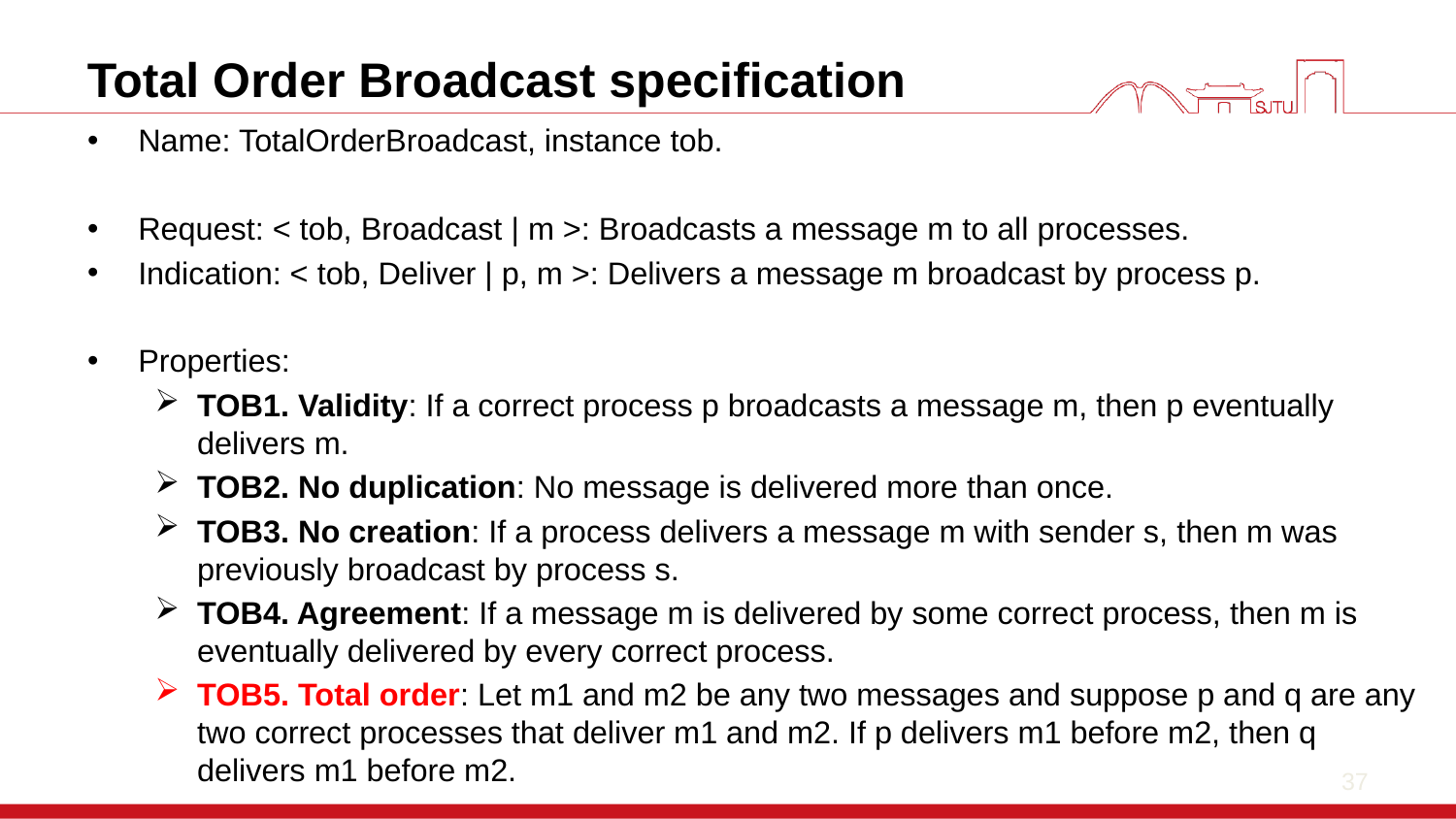

37
# Total Order Broadcast specification
Name: TotalOrderBroadcast, instance tob.

Request: < tob, Broadcast | m >: Broadcasts a message m to all processes.
Indication: < tob, Deliver | p, m >: Delivers a message m broadcast by process p.

Properties:
TOB1. Validity: If a correct process p broadcasts a message m, then p eventually delivers m.
TOB2. No duplication: No message is delivered more than once.
TOB3. No creation: If a process delivers a message m with sender s, then m was previously broadcast by process s.
TOB4. Agreement: If a message m is delivered by some correct process, then m is eventually delivered by every correct process.
TOB5. Total order: Let m1 and m2 be any two messages and suppose p and q are any two correct processes that deliver m1 and m2. If p delivers m1 before m2, then q delivers m1 before m2.